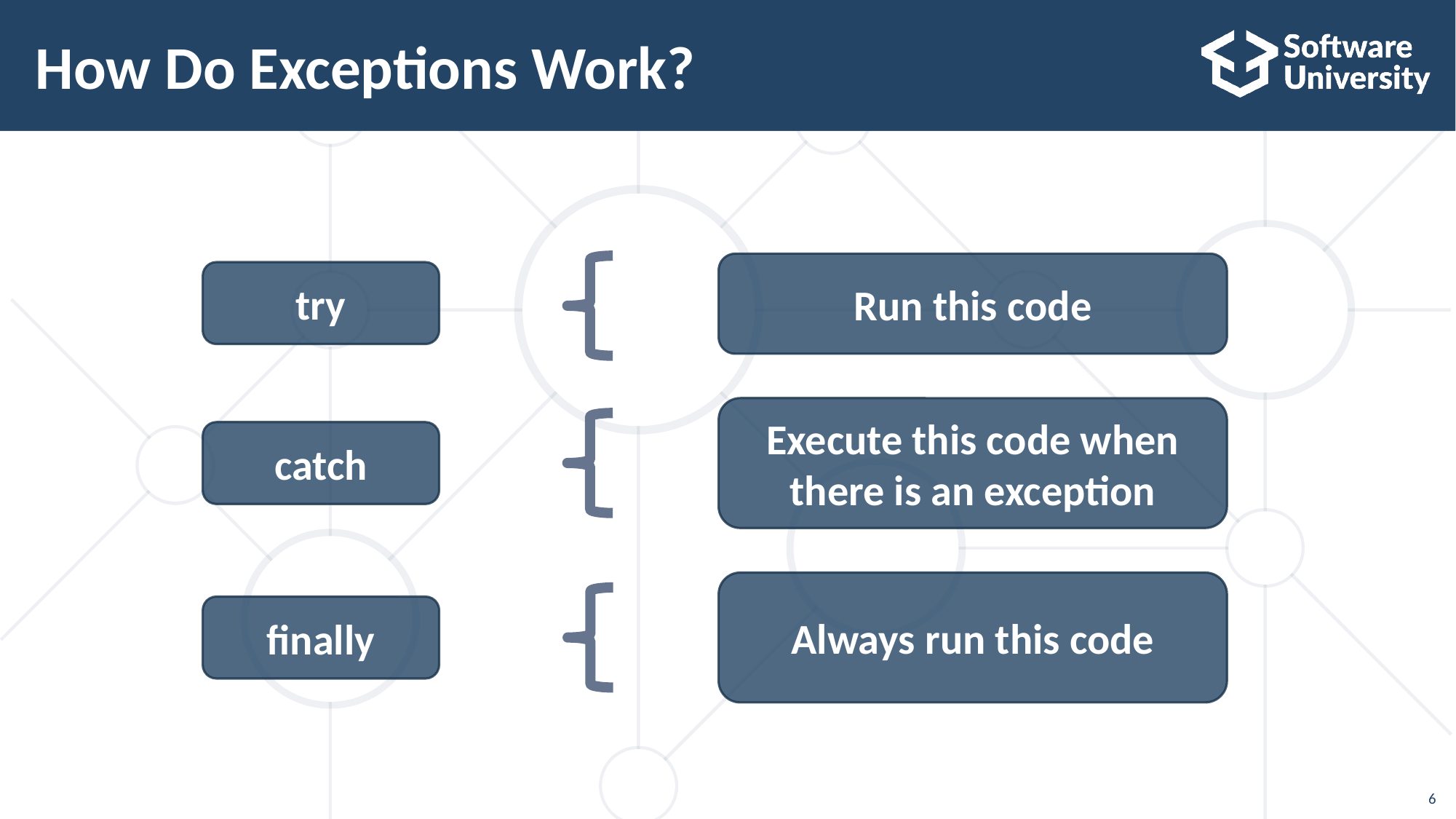

# How Do Exceptions Work?
Run this code

try
Execute this code when there is an exception

catch
Always run this code

finally
6